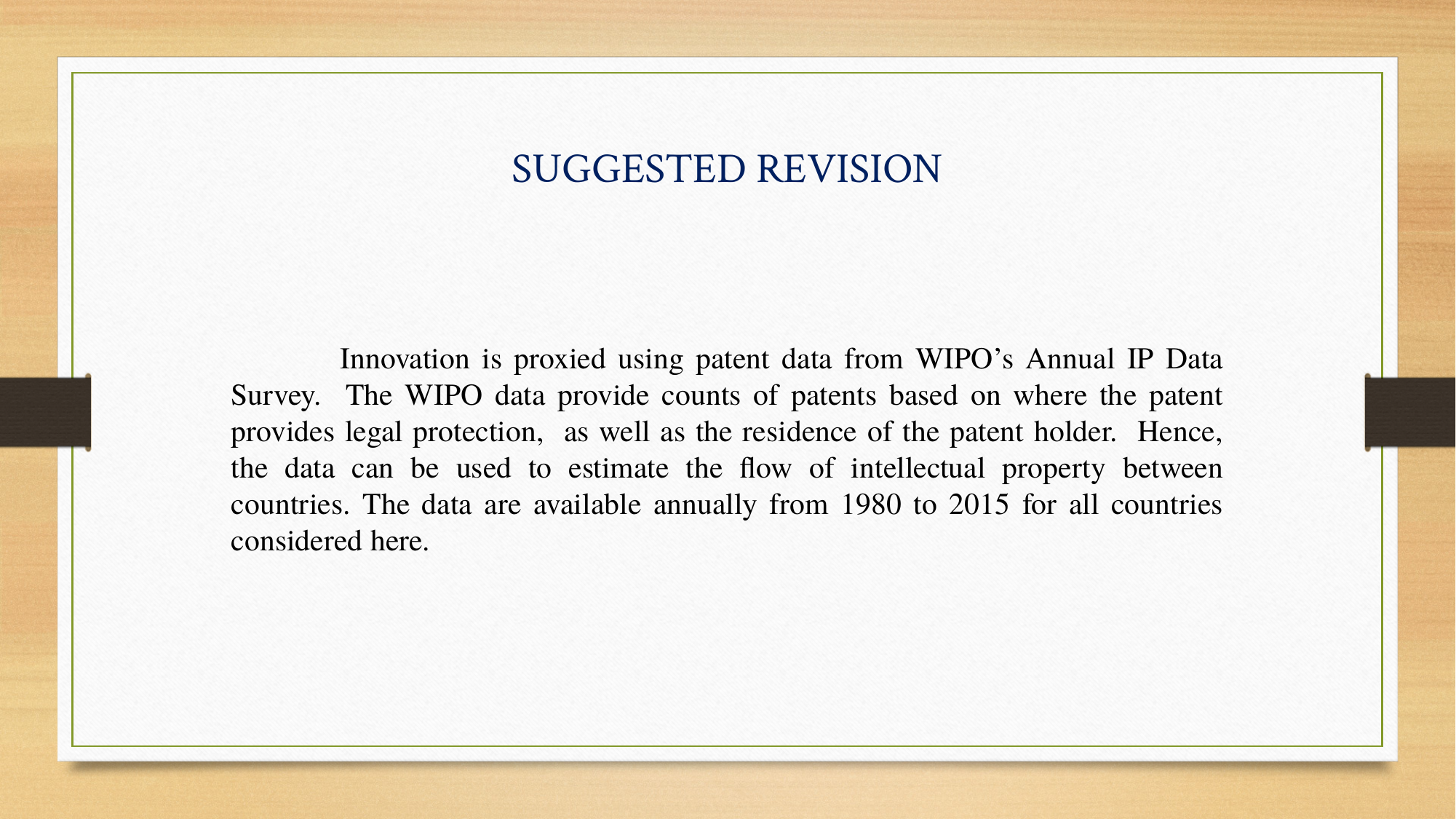

SUGGESTED REVISION
	Innovation is proxied using patent data from WIPO’s Annual IP Data Survey.  The WIPO data provide counts of patents based on where the patent provides legal protection,  as well as the residence of the patent holder.  Hence, the data can be used to estimate the flow of intellectual property between countries. The data are available annually from 1980 to 2015 for all countries considered here.